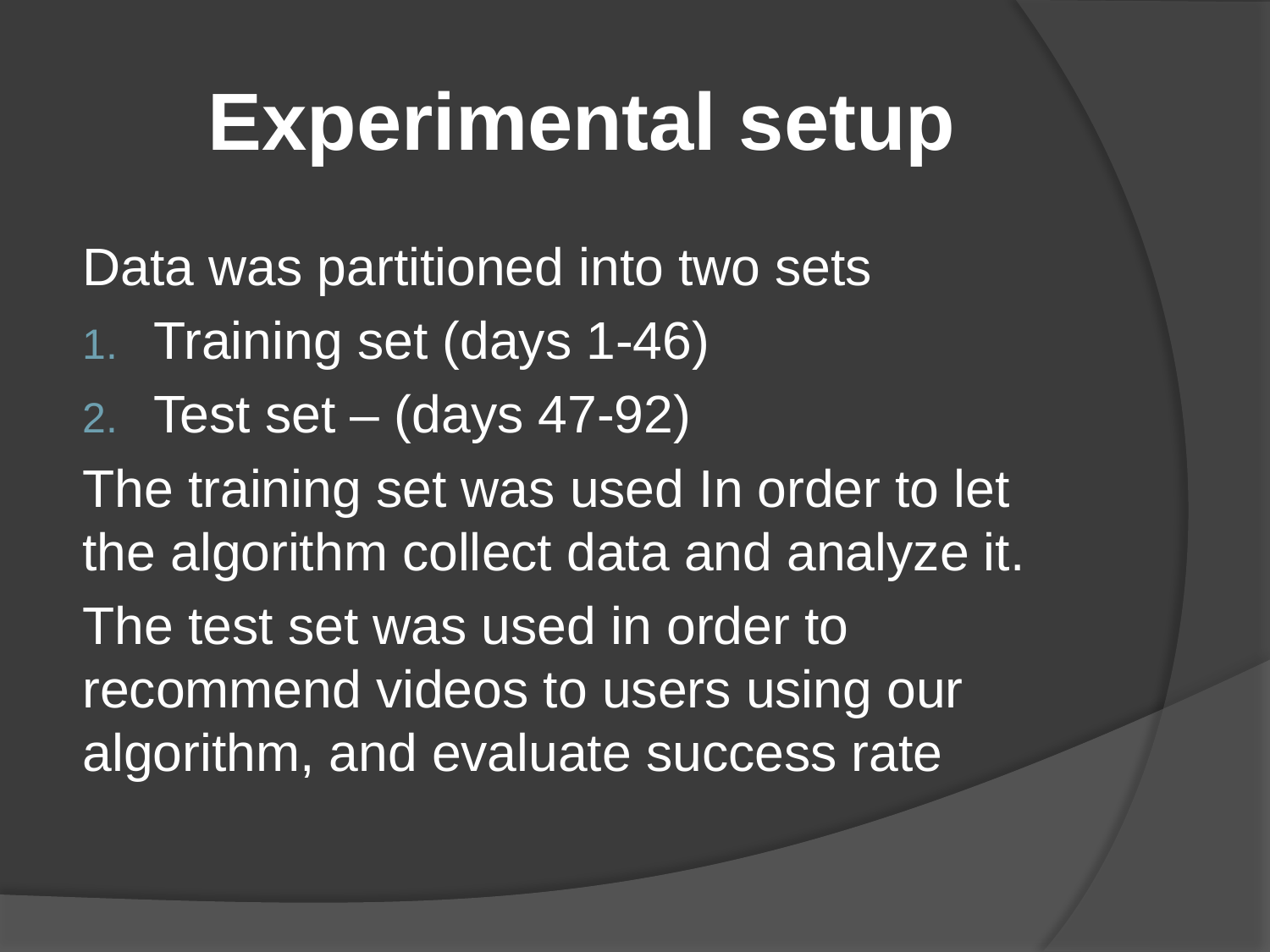

# Experimental setup
Data was partitioned into two sets
Training set (days 1-46)
Test set – (days 47-92)
The training set was used In order to let the algorithm collect data and analyze it.
The test set was used in order to recommend videos to users using our algorithm, and evaluate success rate